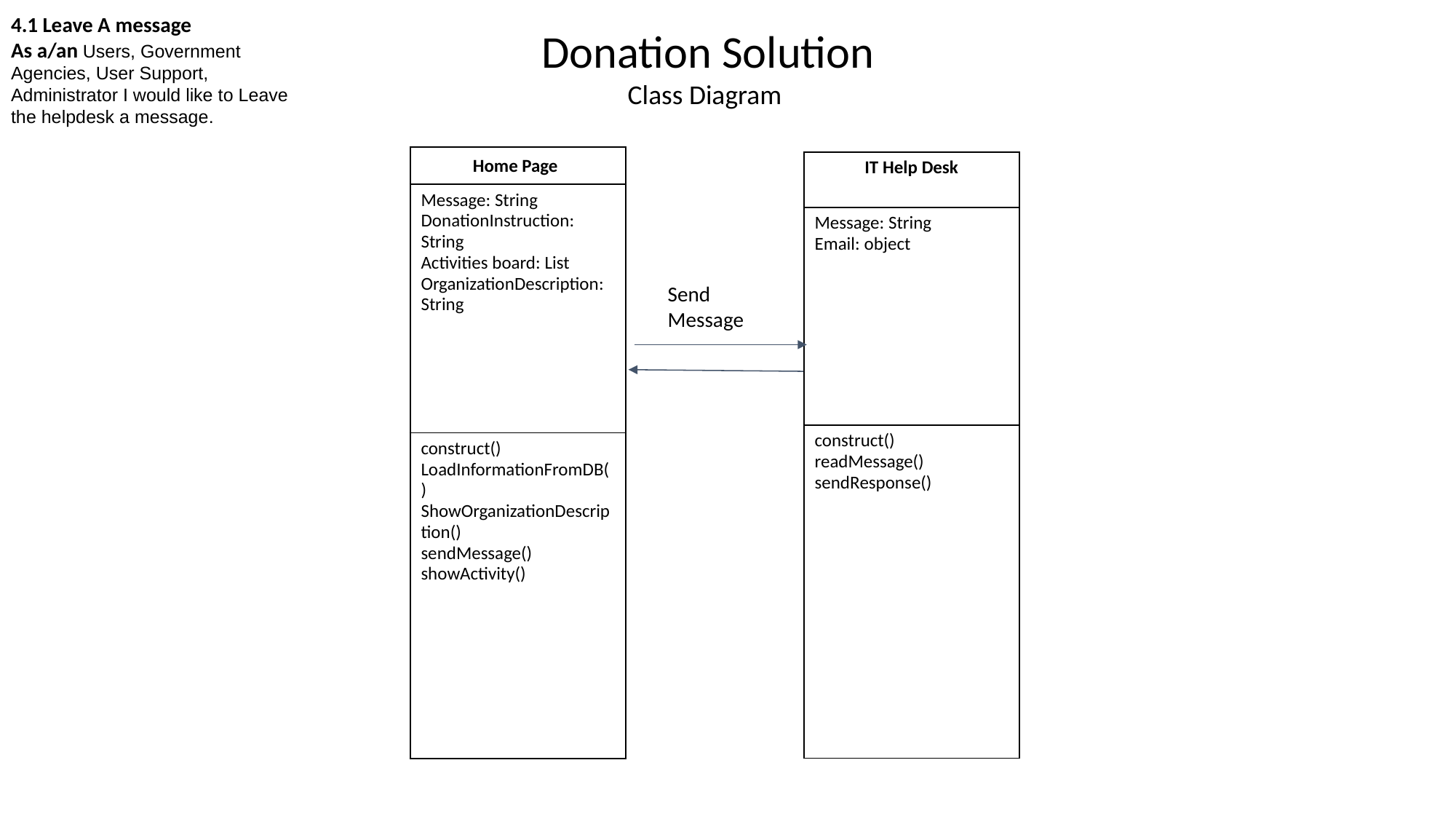

4.1 Leave A message
As a/an Users, Government Agencies, User Support, Administrator I would like to Leave the helpdesk a message.
Donation Solution
Class Diagram
| Home Page |
| --- |
| Message: String DonationInstruction: String Activities board: List OrganizationDescription: String |
| construct() LoadInformationFromDB() ShowOrganizationDescription() sendMessage() showActivity() |
| IT Help Desk |
| --- |
| Message: String Email: object |
| construct() readMessage() sendResponse() |
Send Message